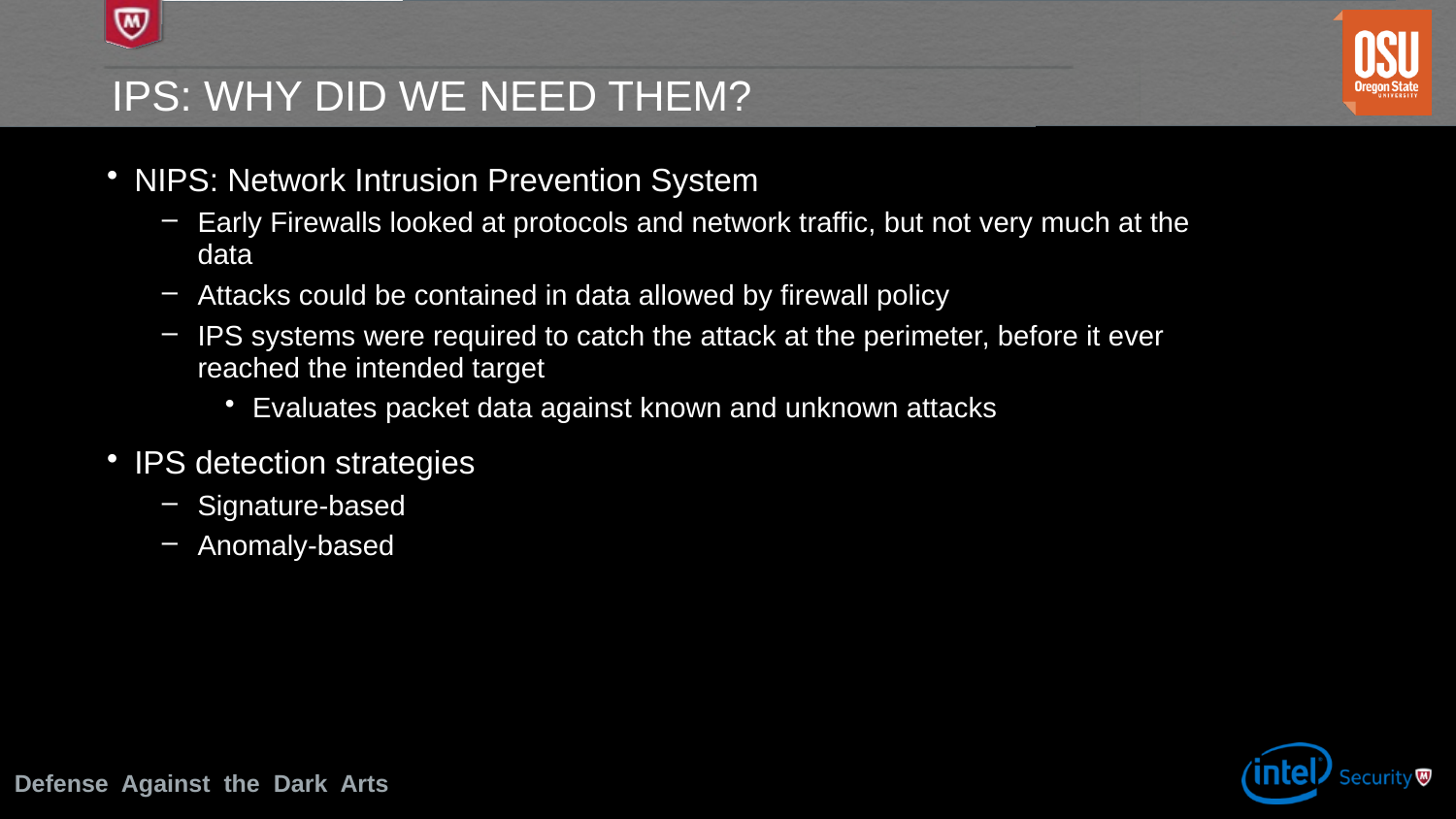

# IPS: Why did we need them?
NIPS: Network Intrusion Prevention System
Early Firewalls looked at protocols and network traffic, but not very much at the data
Attacks could be contained in data allowed by firewall policy
IPS systems were required to catch the attack at the perimeter, before it ever reached the intended target
Evaluates packet data against known and unknown attacks
IPS detection strategies
Signature-based
Anomaly-based